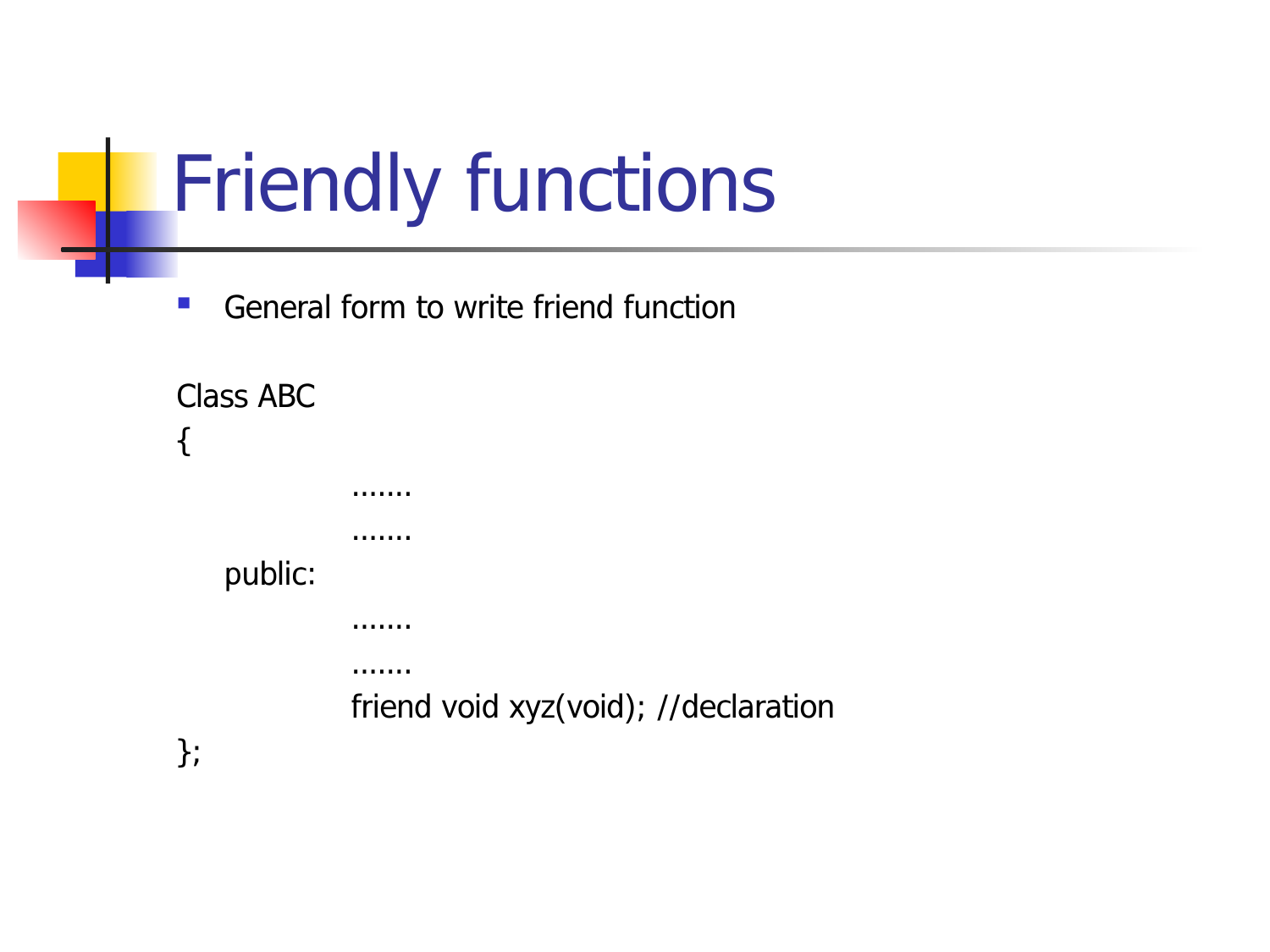

# Friendly functions
General form to write friend function

Class ABC
{
		…….
		…….
	public:
		…….
		…….
		friend void xyz(void); //declaration
};